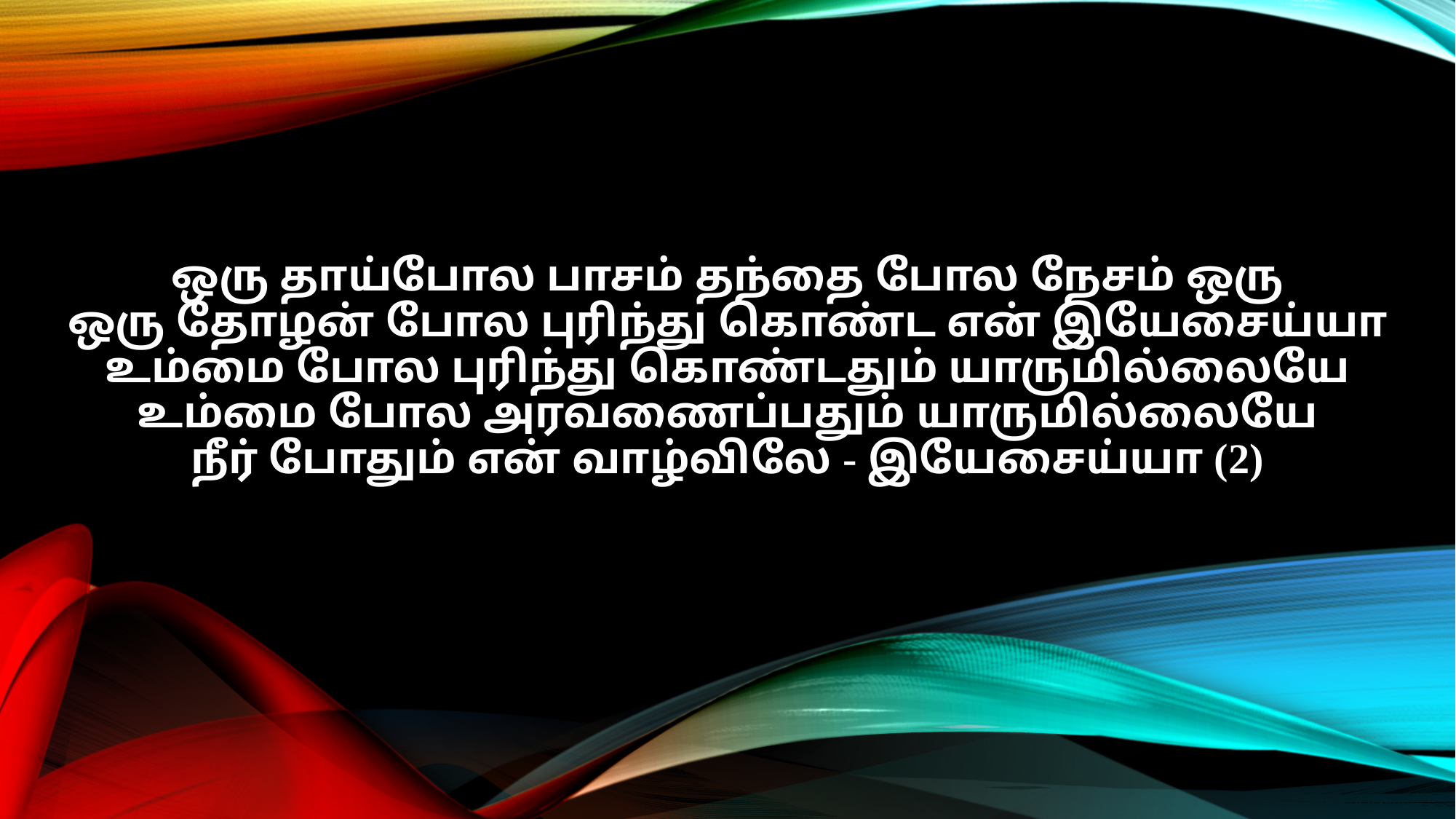

ஒரு தாய்போல பாசம் தந்தை போல நேசம் ஒரு
ஒரு தோழன் போல புரிந்து கொண்ட என் இயேசைய்யா
உம்மை போல புரிந்து கொண்டதும் யாருமில்லையே
உம்மை போல அரவணைப்பதும் யாருமில்லையே
நீர் போதும் என் வாழ்விலே - இயேசைய்யா (2)